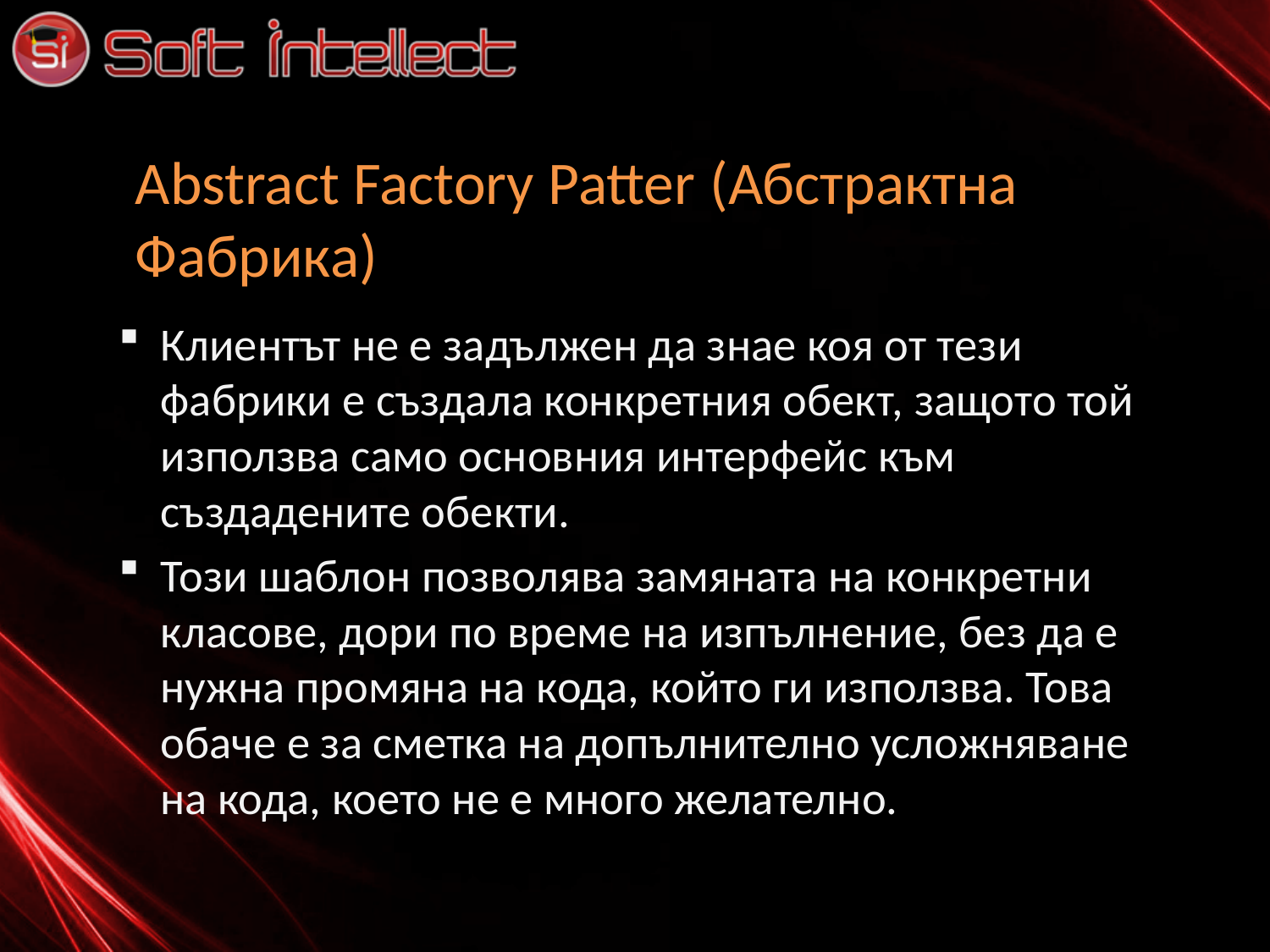

# Abstract Factory Patter (Абстрактна Фабрика)

Клиентът не е задължен да знае коя от тези фабрики е създала конкретния обект, защото той използва само основния интерфейс към създадените обекти.
Този шаблон позволява замяната на конкретни класове, дори по време на изпълнение, без да е нужна промяна на кода, който ги използва. Това обаче е за сметка на допълнително усложняване на кода, което не е много желателно.